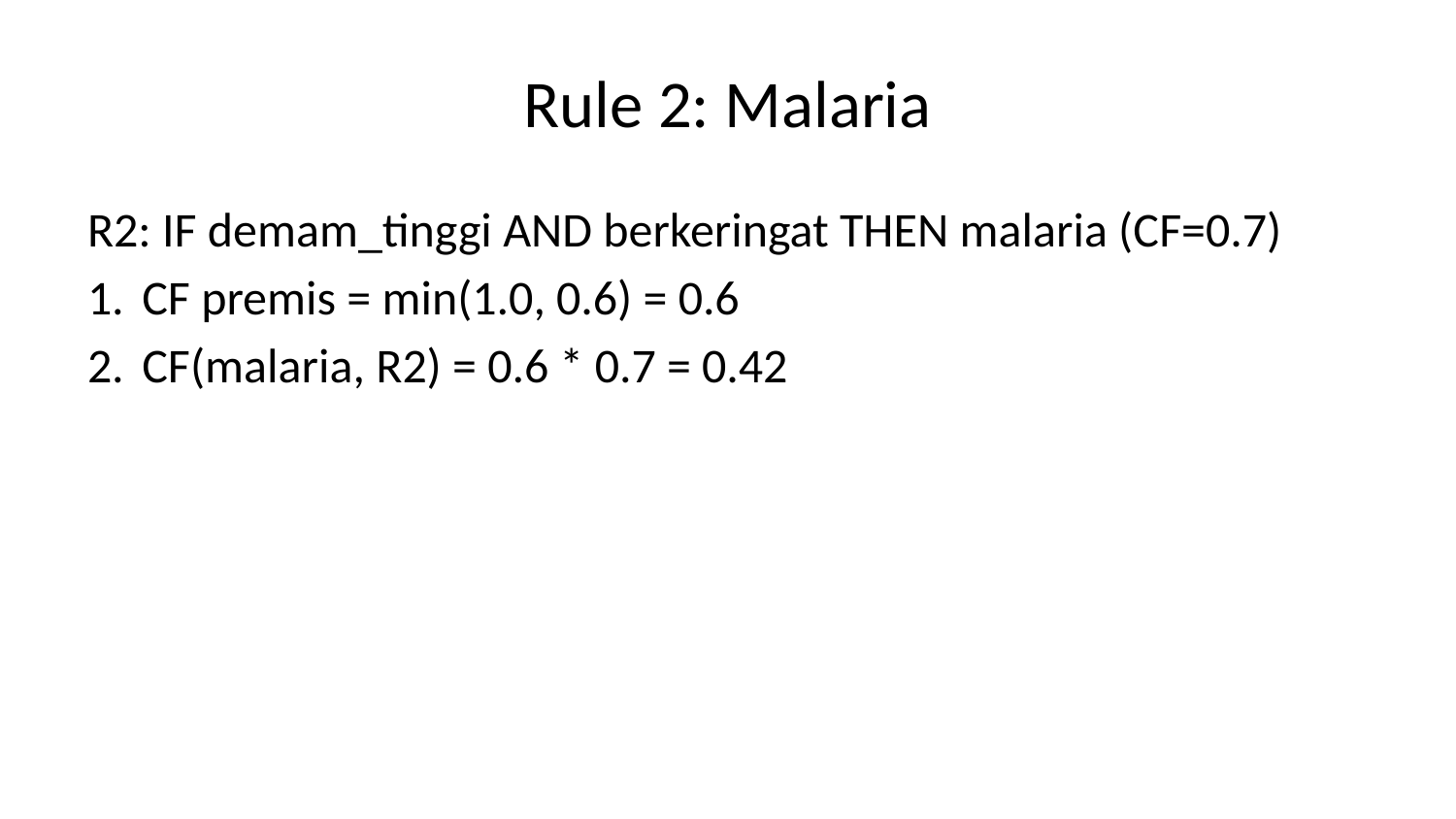

# Rule 2: Malaria
R2: IF demam_tinggi AND berkeringat THEN malaria (CF=0.7)
CF premis = min(1.0, 0.6) = 0.6
CF(malaria, R2) = 0.6 * 0.7 = 0.42